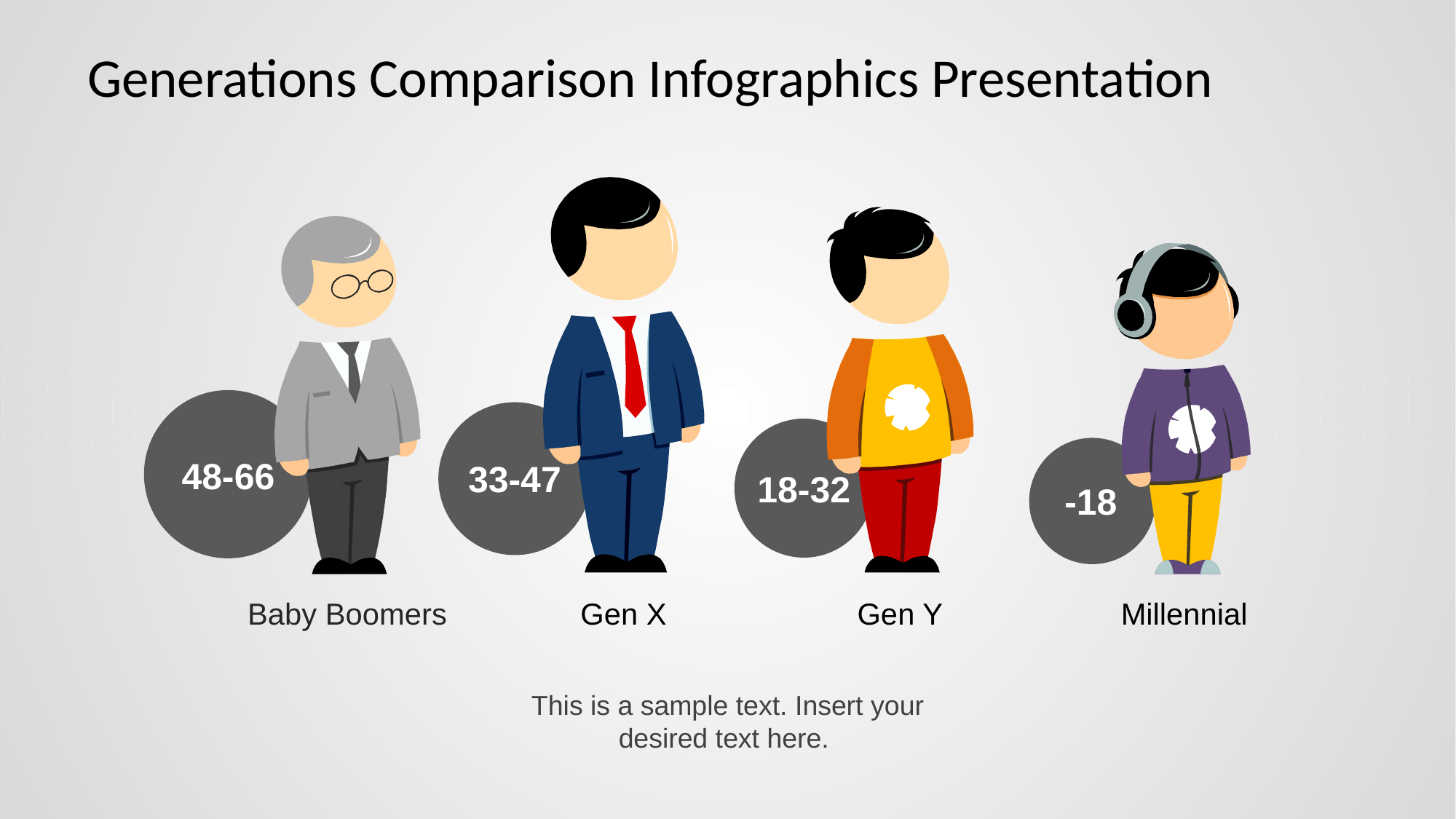

# Generations Comparison Infographics Presentation

Gen X

Gen Y

Baby Boomers
Millennial

48-66

33-47

18-32

-18
This is a sample text. Insert your desired text here.